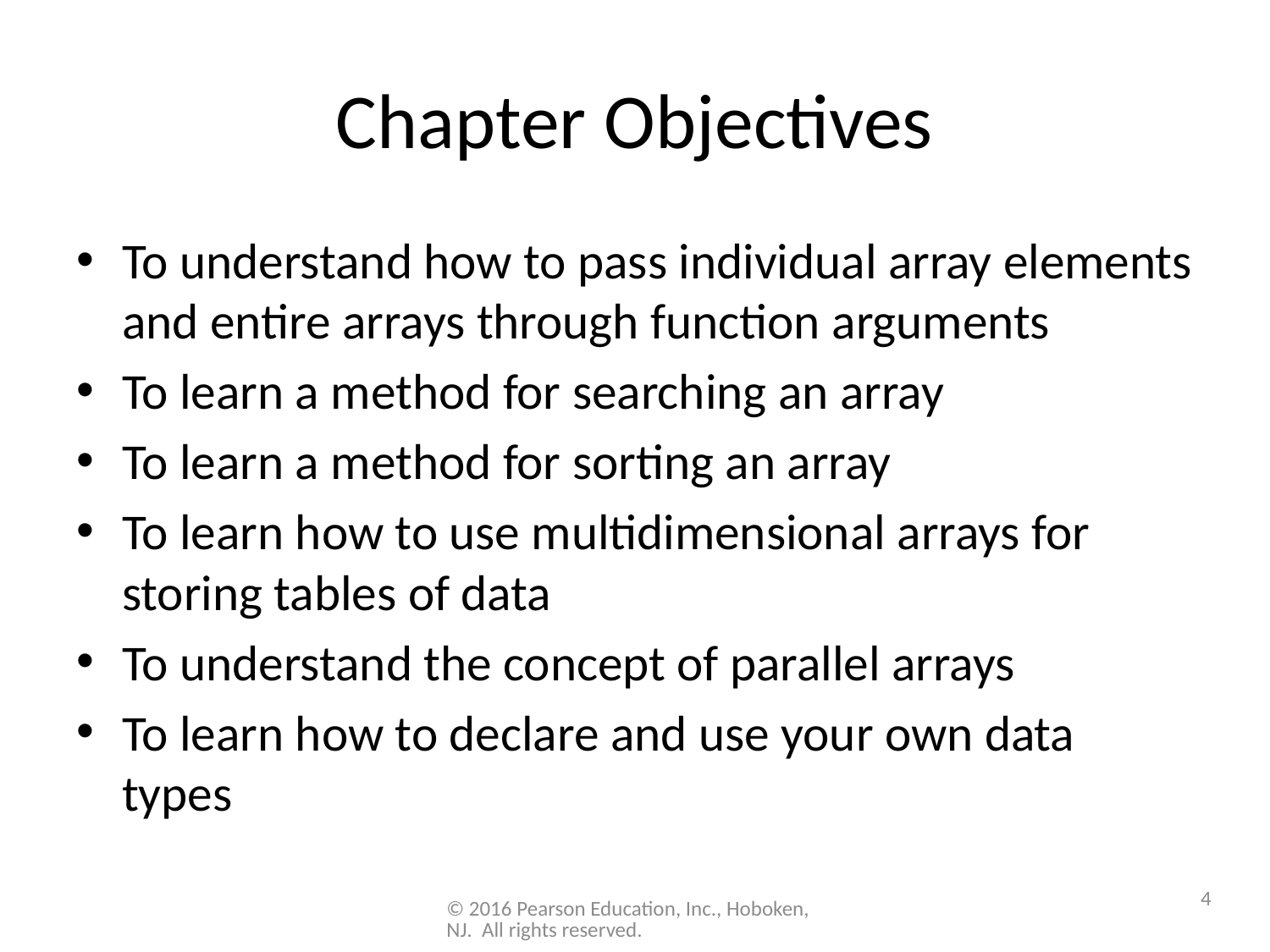

# Chapter Objectives
To understand how to pass individual array elements and entire arrays through function arguments
To learn a method for searching an array
To learn a method for sorting an array
To learn how to use multidimensional arrays for storing tables of data
To understand the concept of parallel arrays
To learn how to declare and use your own data types
4
© 2016 Pearson Education, Inc., Hoboken, NJ.  All rights reserved.